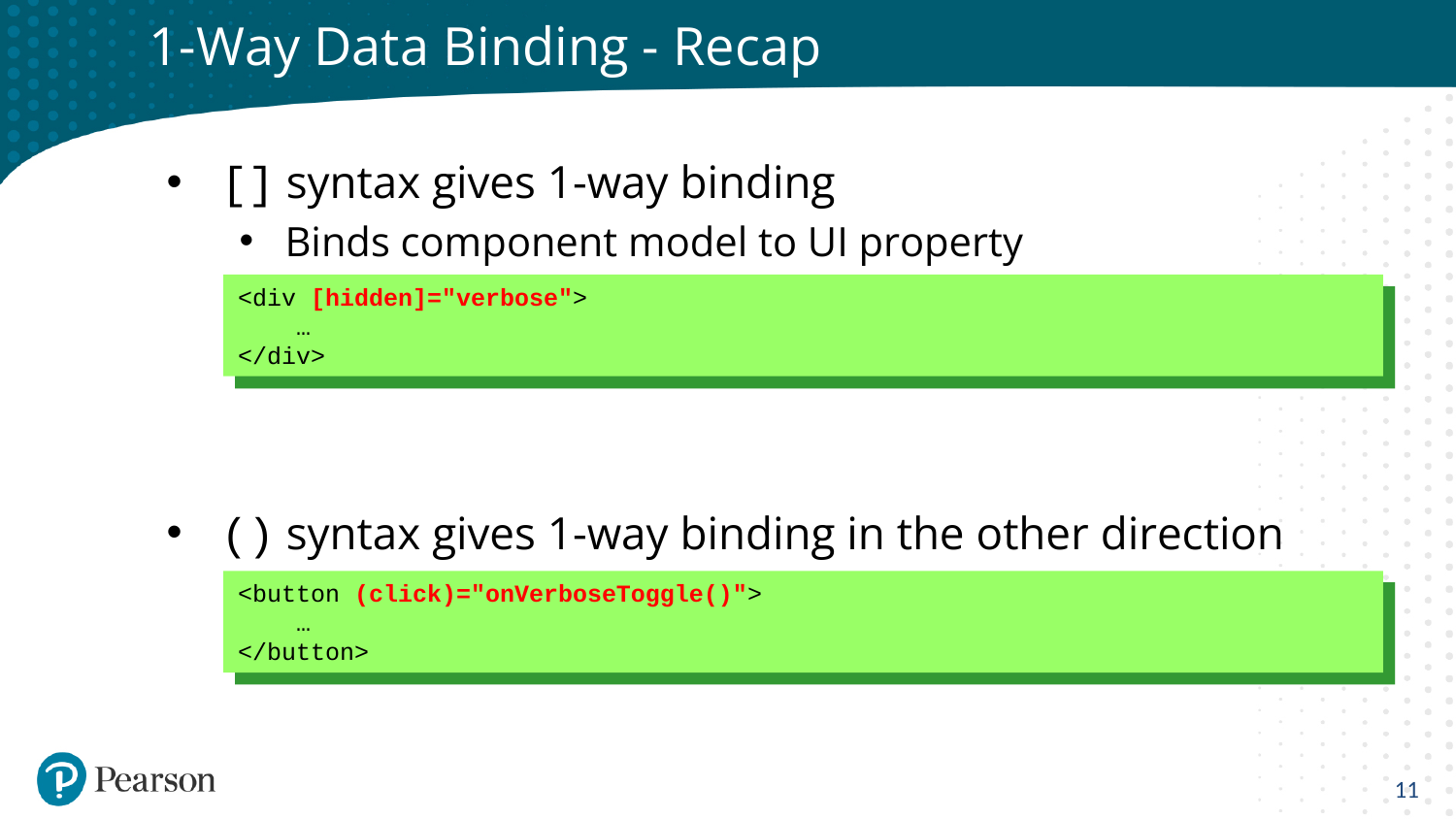

# 1-Way Data Binding - Recap
[] syntax gives 1-way binding
Binds component model to UI property

() syntax gives 1-way binding in the other direction
Binds UI event to component event handler
<div [hidden]="verbose">
    …
</div>
<button (click)="onVerboseToggle()">
    …
</button>
11